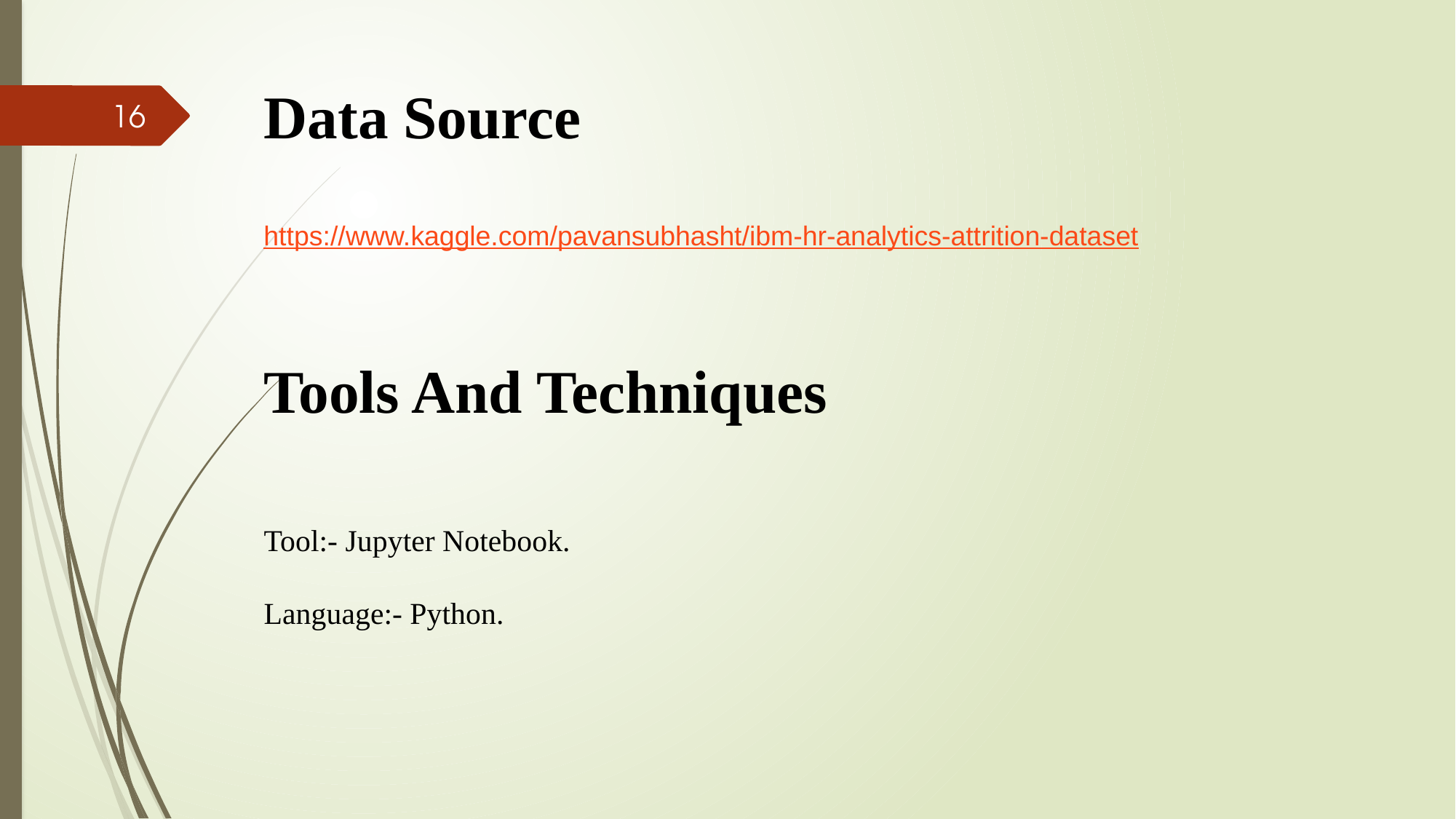

Data Source
16
https://www.kaggle.com/pavansubhasht/ibm-hr-analytics-attrition-dataset

Tools And Techniques
Tool:- Jupyter Notebook.

Language:- Python.